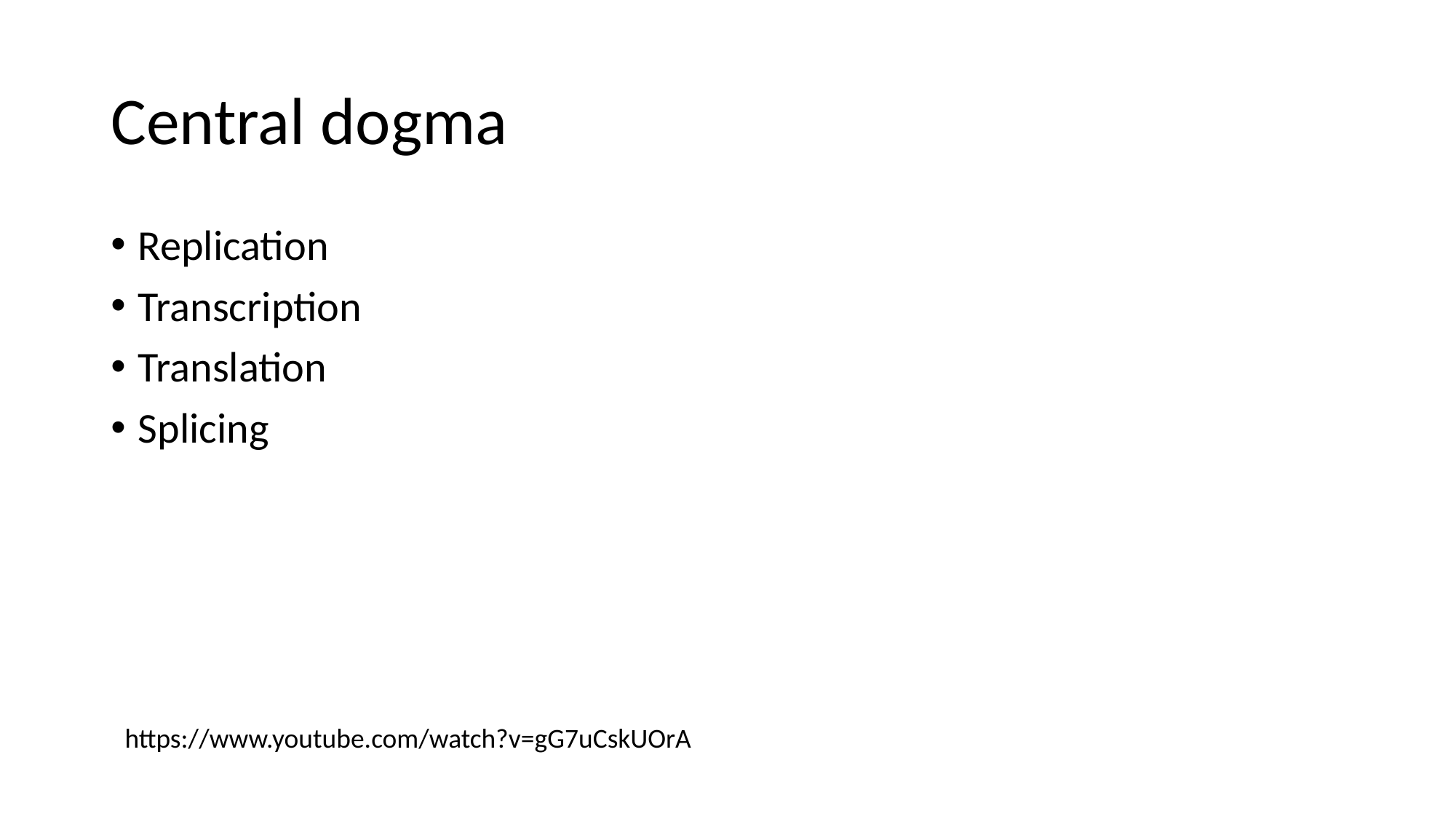

# Central dogma
Replication
Transcription
Translation
Splicing
https://www.youtube.com/watch?v=gG7uCskUOrA